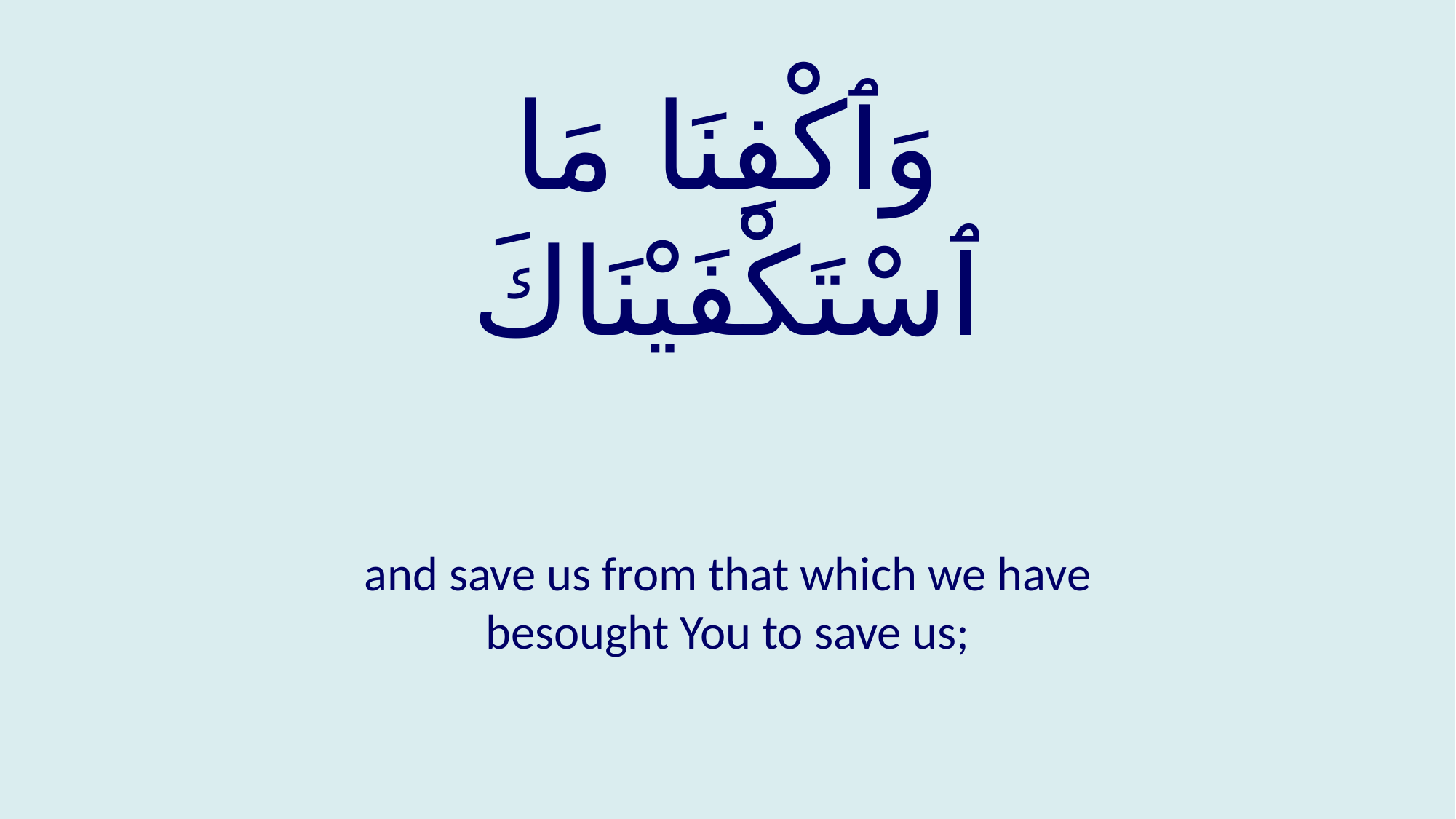

# وَٱكْفِنَا مَا ٱسْتَكْفَيْنَاكَ
and save us from that which we have besought You to save us;